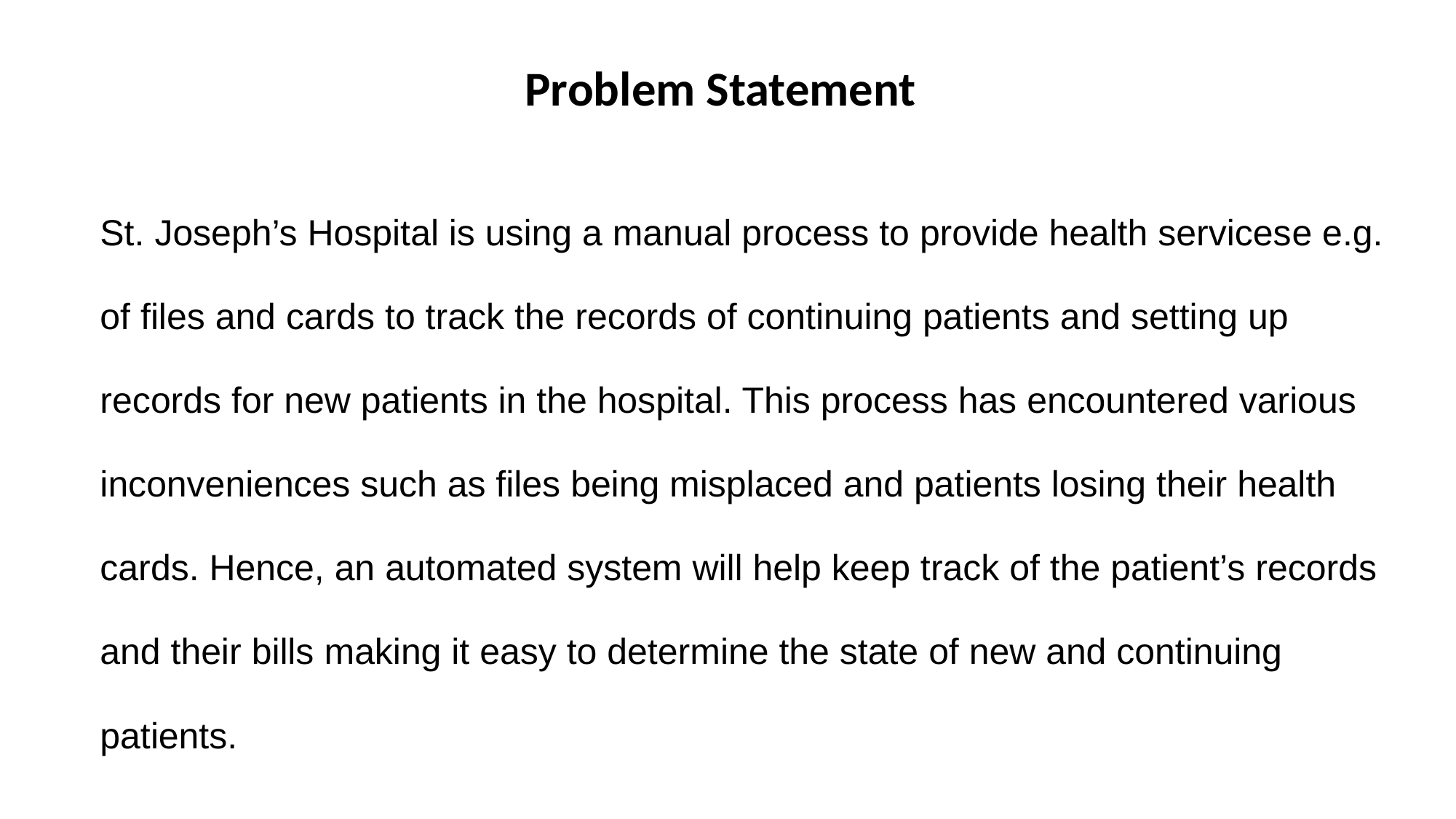

Problem Statement
St. Joseph’s Hospital is using a manual process to provide health servicese e.g. of files and cards to track the records of continuing patients and setting up records for new patients in the hospital. This process has encountered various inconveniences such as files being misplaced and patients losing their health cards. Hence, an automated system will help keep track of the patient’s records and their bills making it easy to determine the state of new and continuing patients.